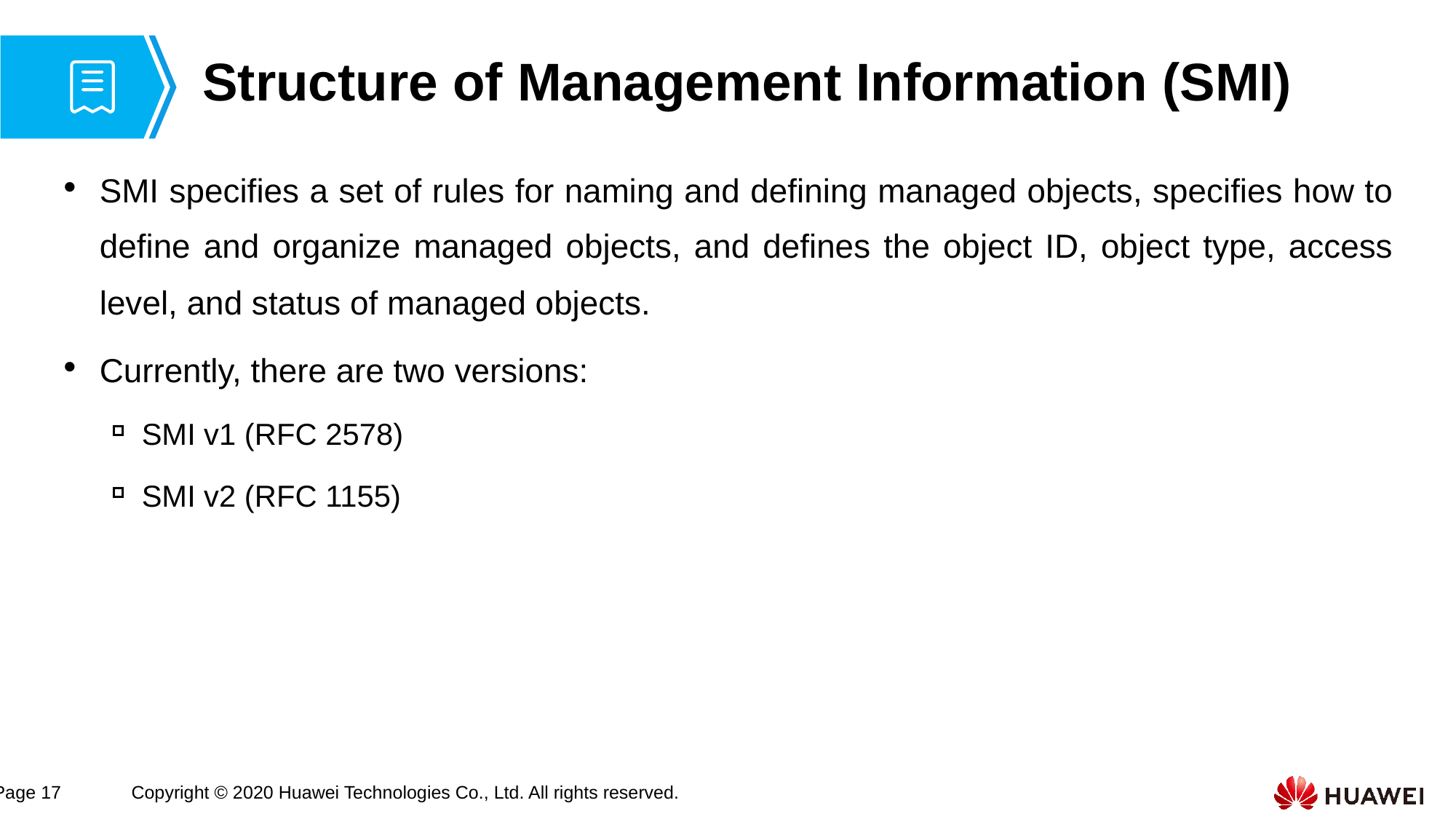

# Structure of Management Information (SMI)
SMI specifies a set of rules for naming and defining managed objects, specifies how to define and organize managed objects, and defines the object ID, object type, access level, and status of managed objects.
Currently, there are two versions:
SMI v1 (RFC 2578)
SMI v2 (RFC 1155)